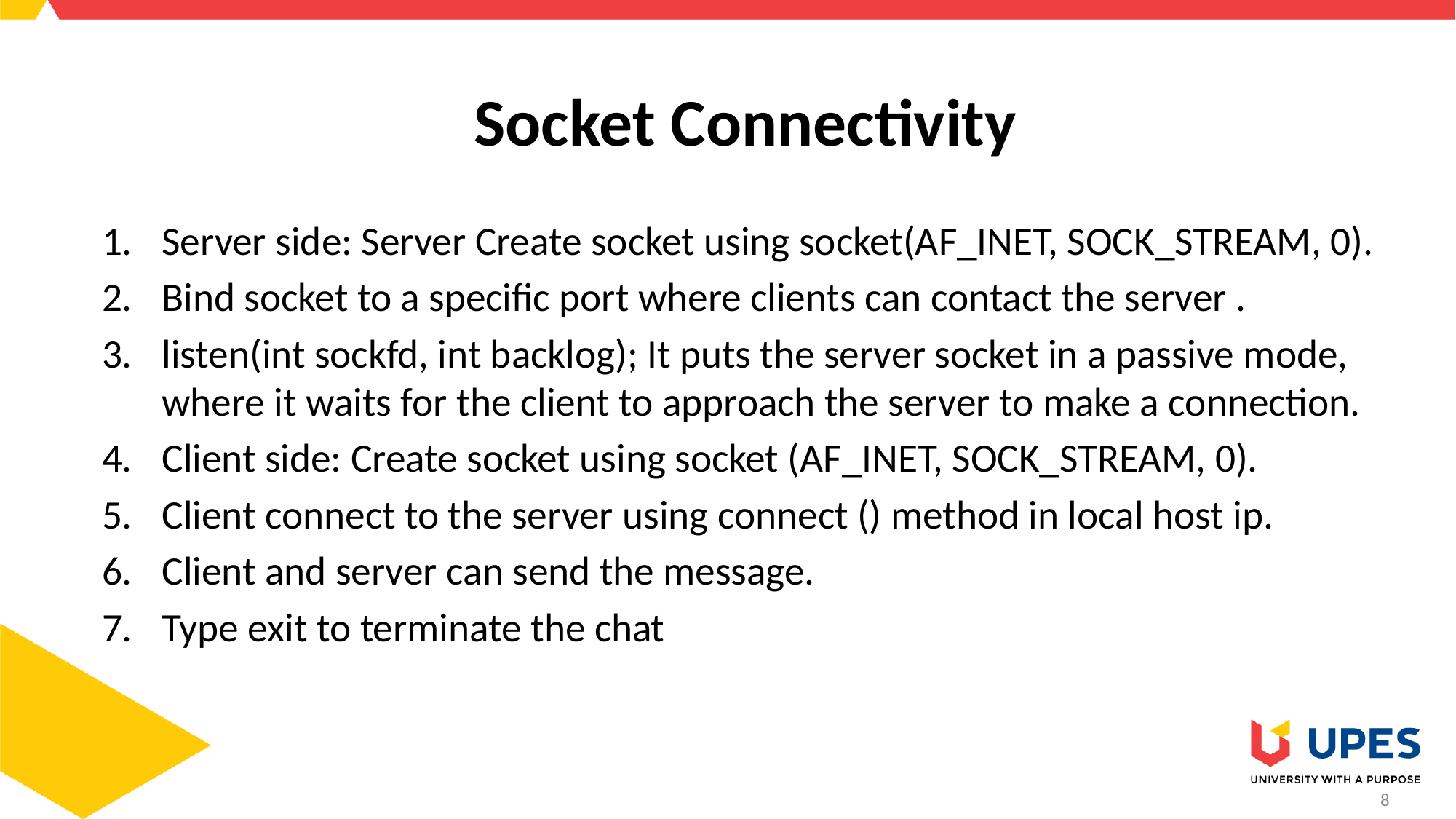

# Socket Connectivity
Server side: Server Create socket using socket(AF_INET, SOCK_STREAM, 0).
Bind socket to a specific port where clients can contact the server .
listen(int sockfd, int backlog); It puts the server socket in a passive mode, where it waits for the client to approach the server to make a connection.
Client side: Create socket using socket (AF_INET, SOCK_STREAM, 0).
Client connect to the server using connect () method in local host ip.
Client and server can send the message.
Type exit to terminate the chat